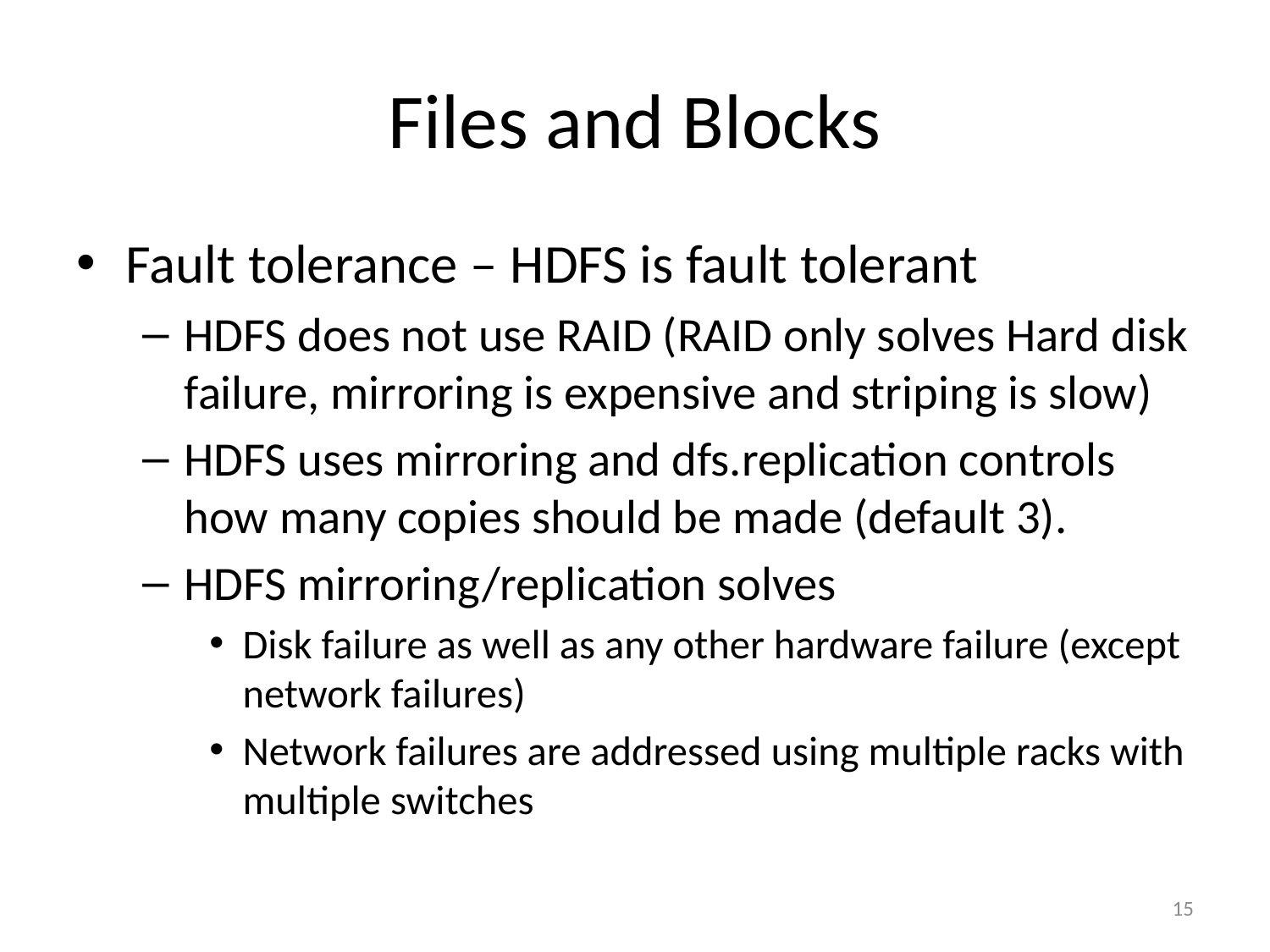

# Files and Blocks
Fault tolerance – HDFS is fault tolerant
HDFS does not use RAID (RAID only solves Hard disk failure, mirroring is expensive and striping is slow)
HDFS uses mirroring and dfs.replication controls how many copies should be made (default 3).
HDFS mirroring/replication solves
Disk failure as well as any other hardware failure (except network failures)
Network failures are addressed using multiple racks with multiple switches
15